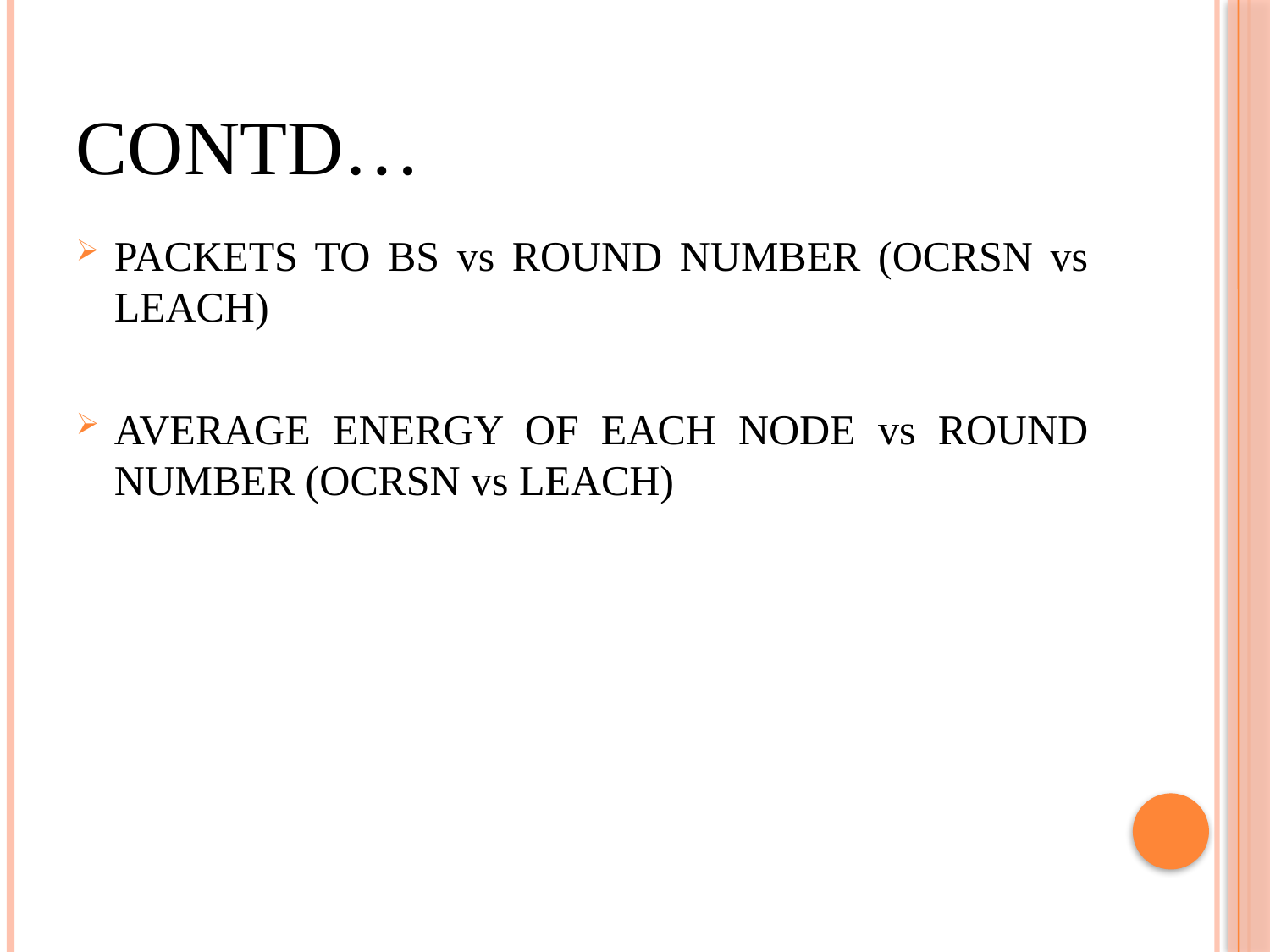

# Contd…
PACKETS TO BS vs ROUND NUMBER (OCRSN vs LEACH)

AVERAGE ENERGY OF EACH NODE vs ROUND NUMBER (OCRSN vs LEACH)